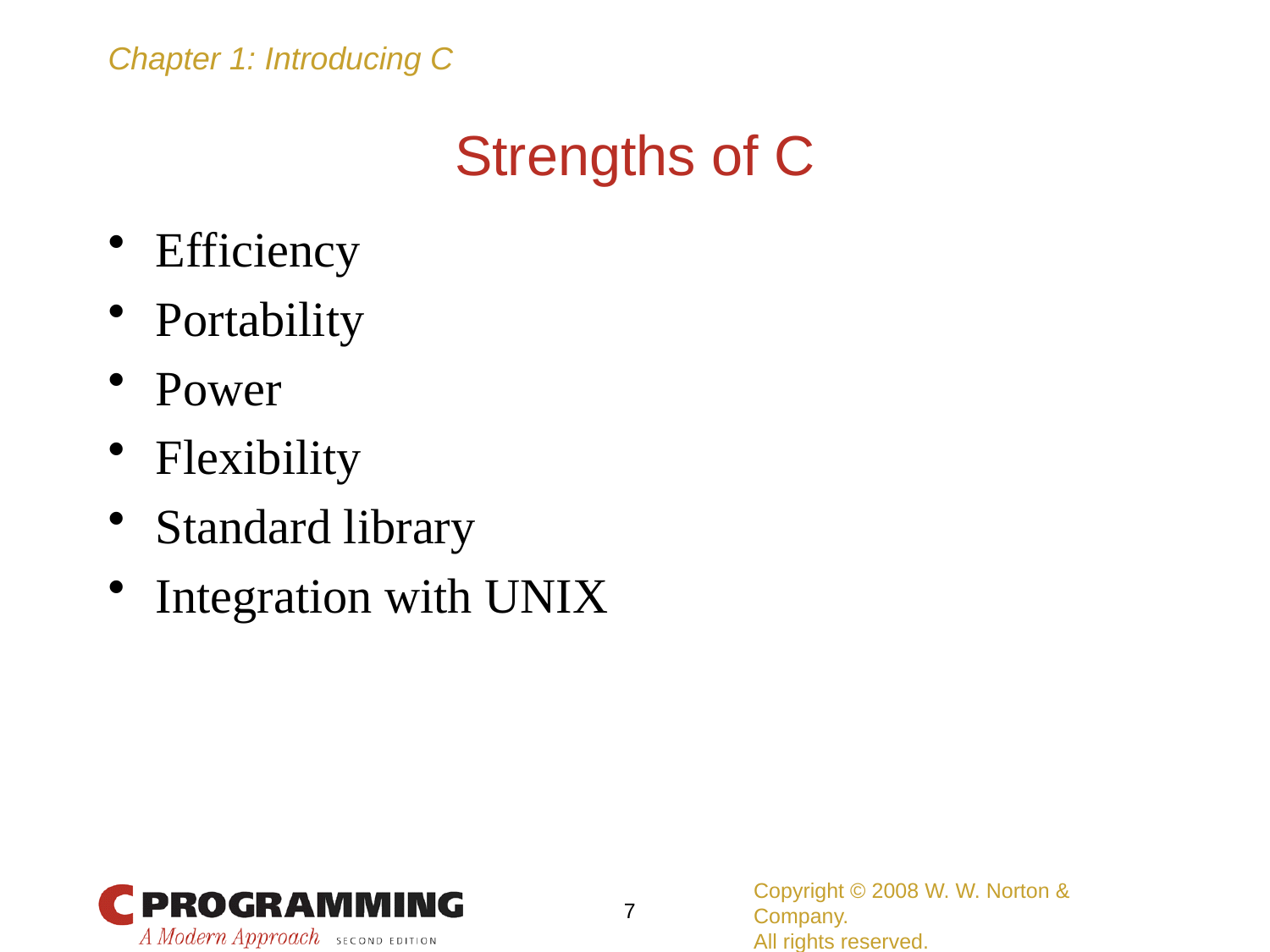

# Strengths of C
Efficiency
Portability
Power
Flexibility
Standard library
Integration with UNIX
Copyright © 2008 W. W. Norton & Company.
All rights reserved.
7